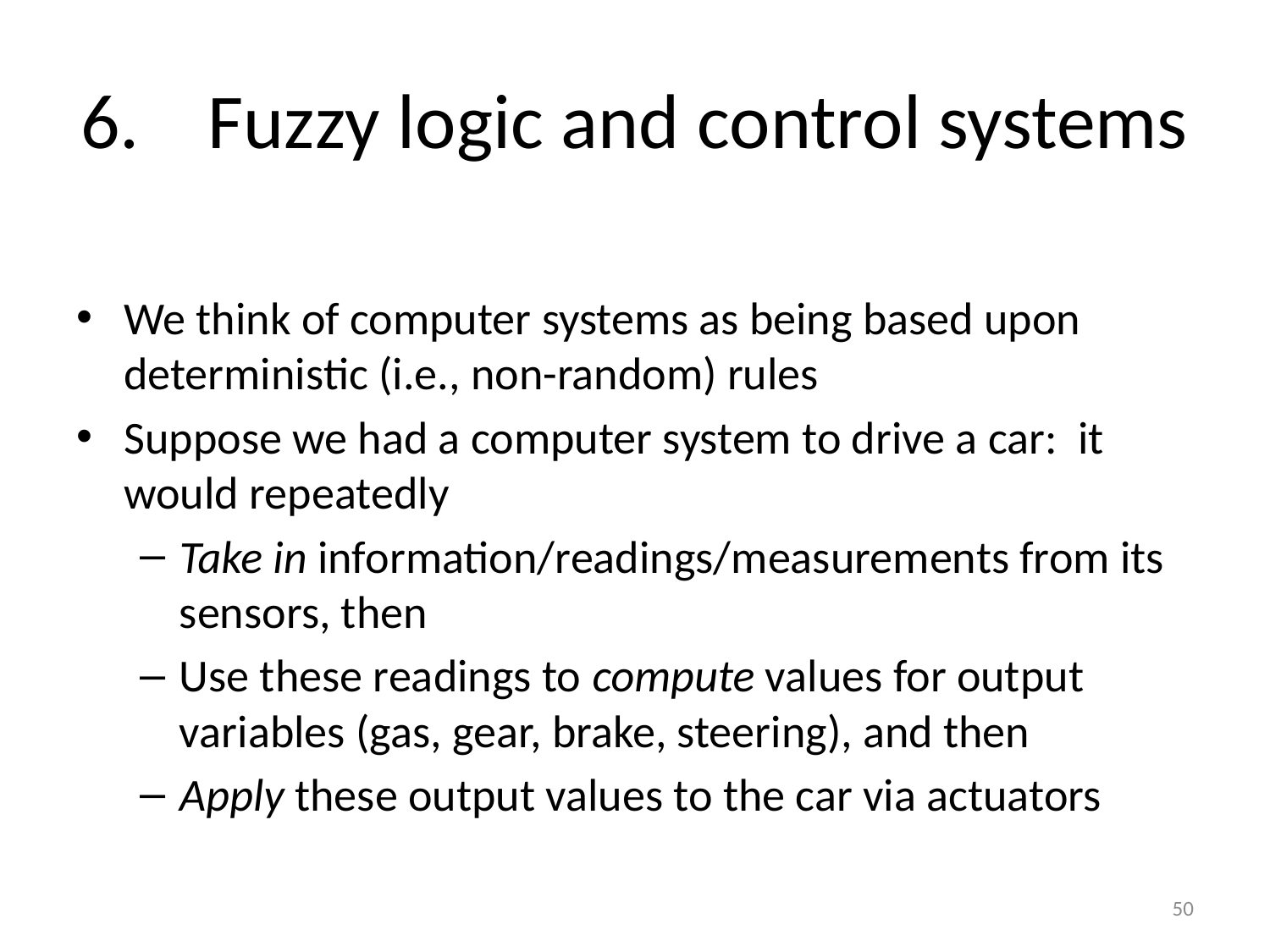

# 6.	Fuzzy logic and control systems

We think of computer systems as being based upon deterministic (i.e., non-random) rules
Suppose we had a computer system to drive a car:  it would repeatedly
Take in information/readings/measurements from its sensors, then
Use these readings to compute values for output variables (gas, gear, brake, steering), and then
Apply these output values to the car via actuators

50